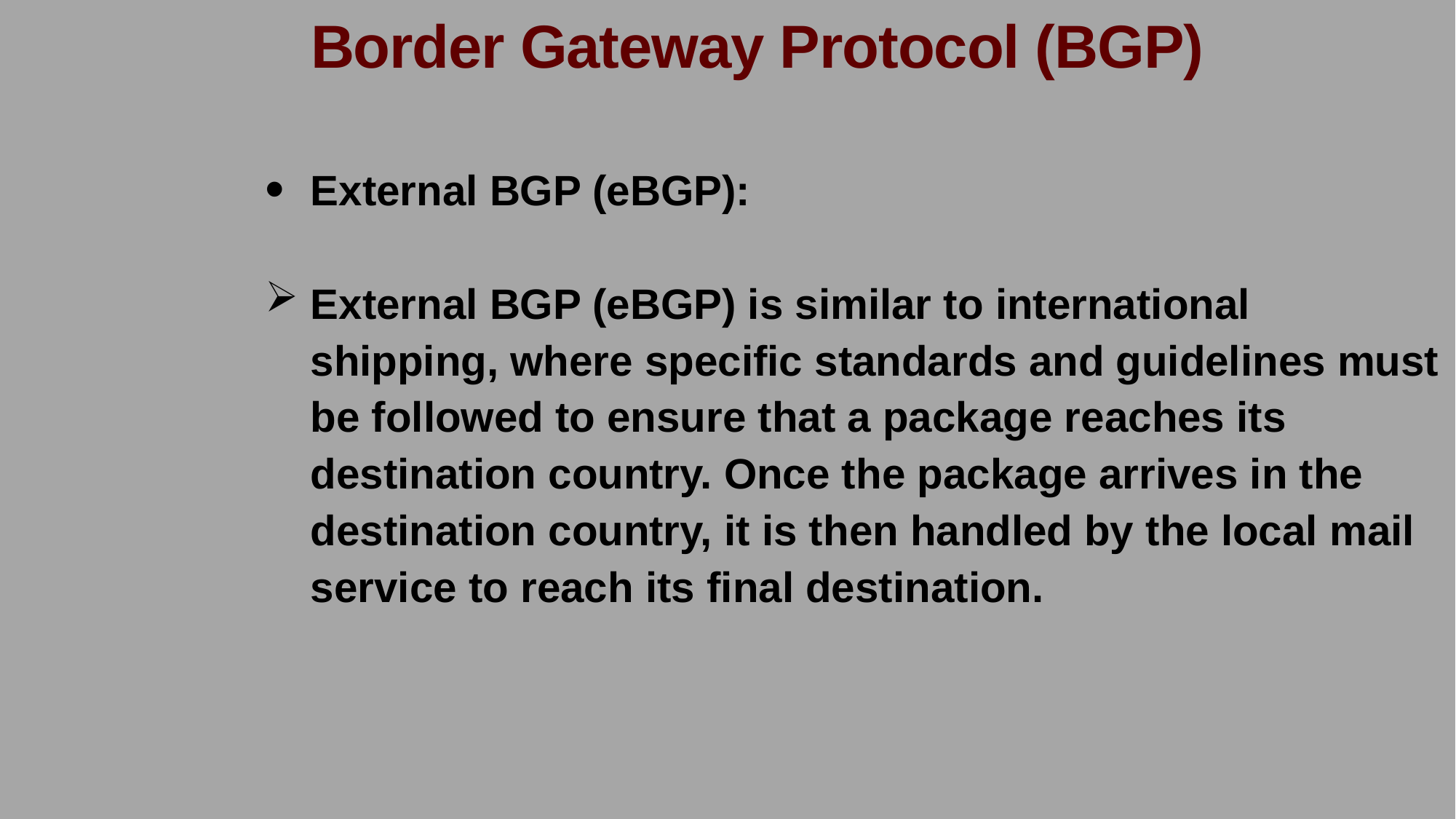

Border Gateway Protocol (BGP)
External BGP (eBGP):

External BGP (eBGP) is similar to international shipping, where specific standards and guidelines must be followed to ensure that a package reaches its destination country. Once the package arrives in the destination country, it is then handled by the local mail service to reach its final destination.